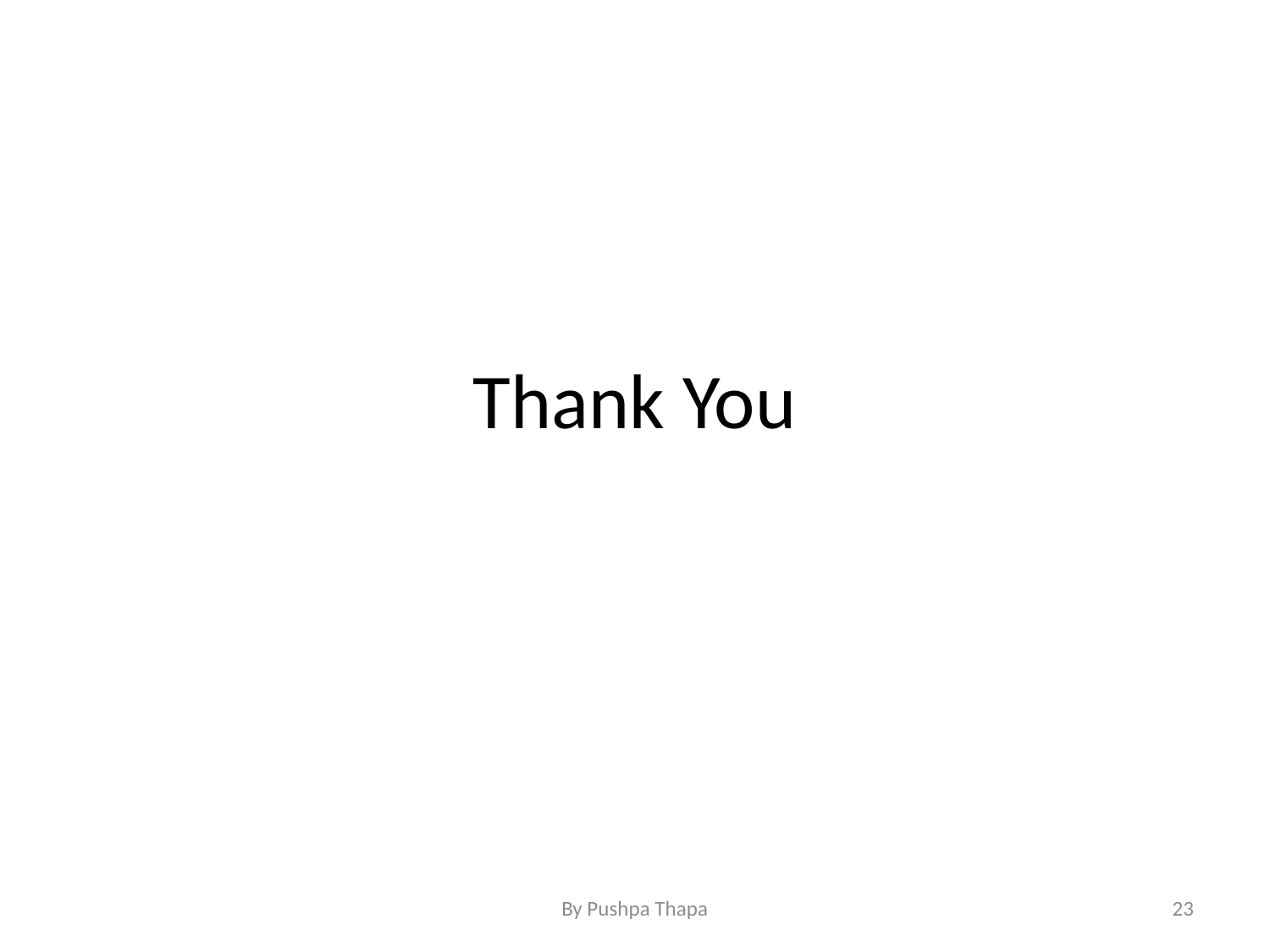

# Thank You

By Pushpa Thapa
23